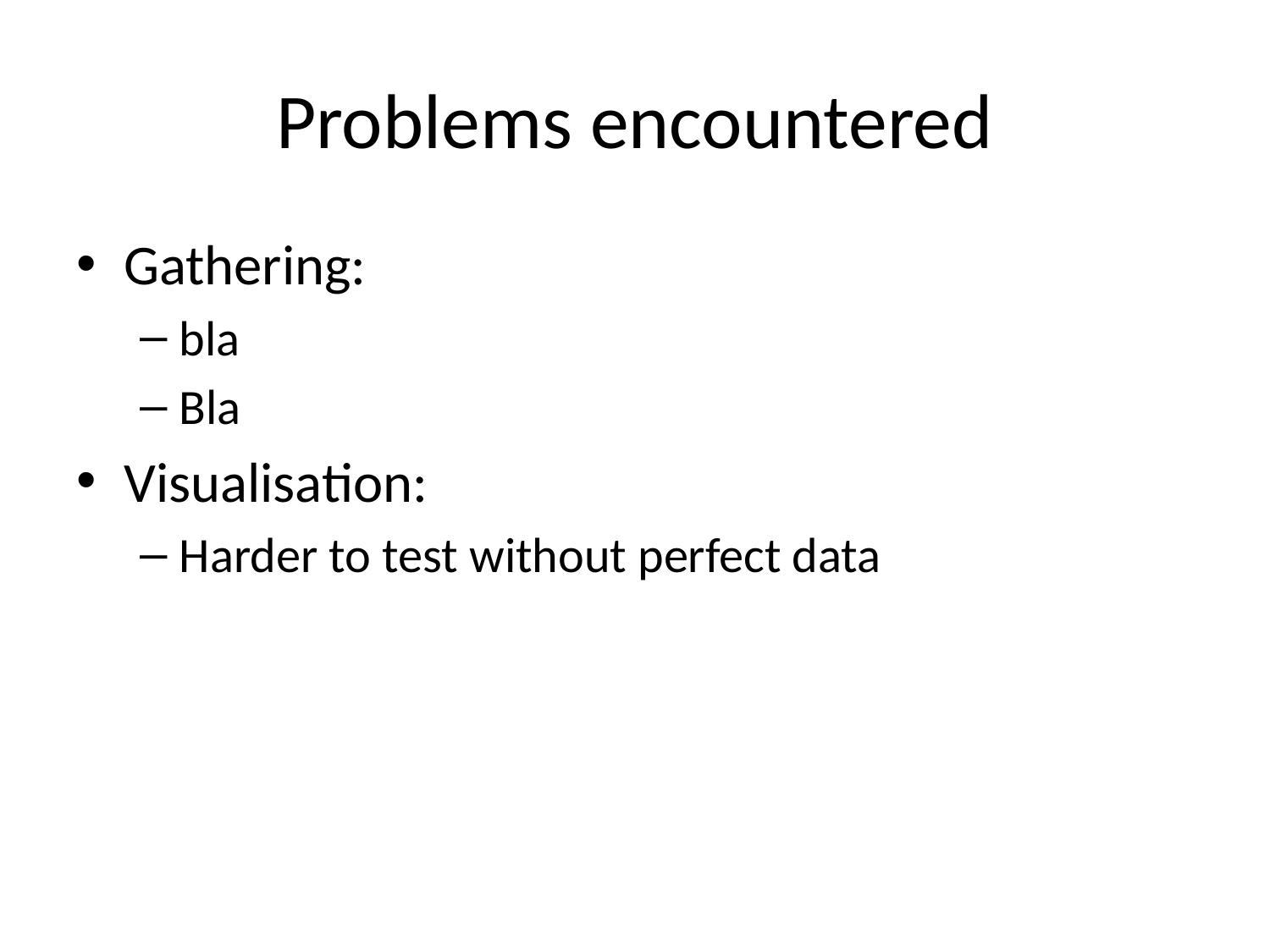

# Problems encountered
Gathering:
bla
Bla
Visualisation:
Harder to test without perfect data